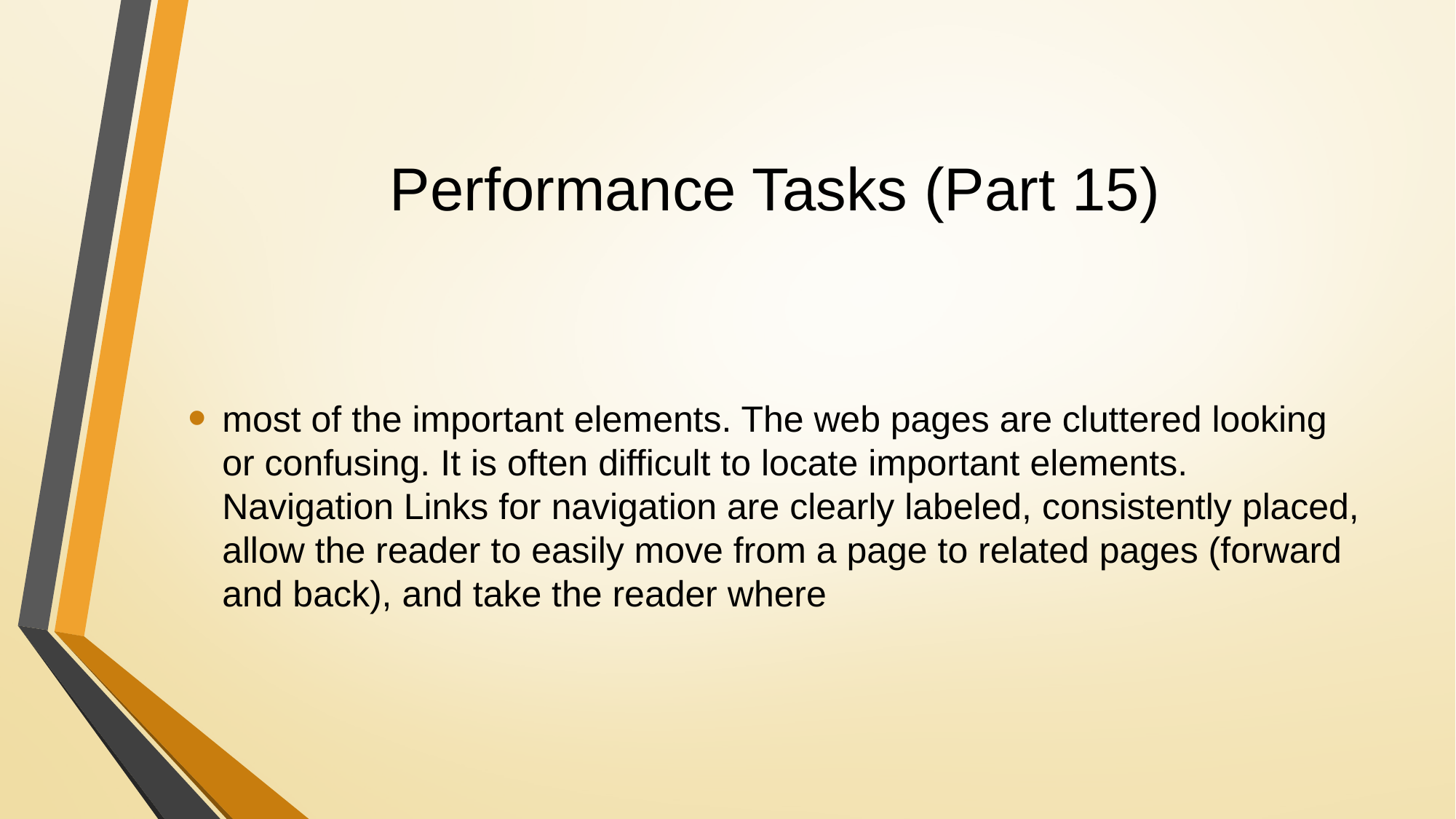

# Performance Tasks (Part 15)
most of the important elements. The web pages are cluttered looking or confusing. It is often difficult to locate important elements. Navigation Links for navigation are clearly labeled, consistently placed, allow the reader to easily move from a page to related pages (forward and back), and take the reader where